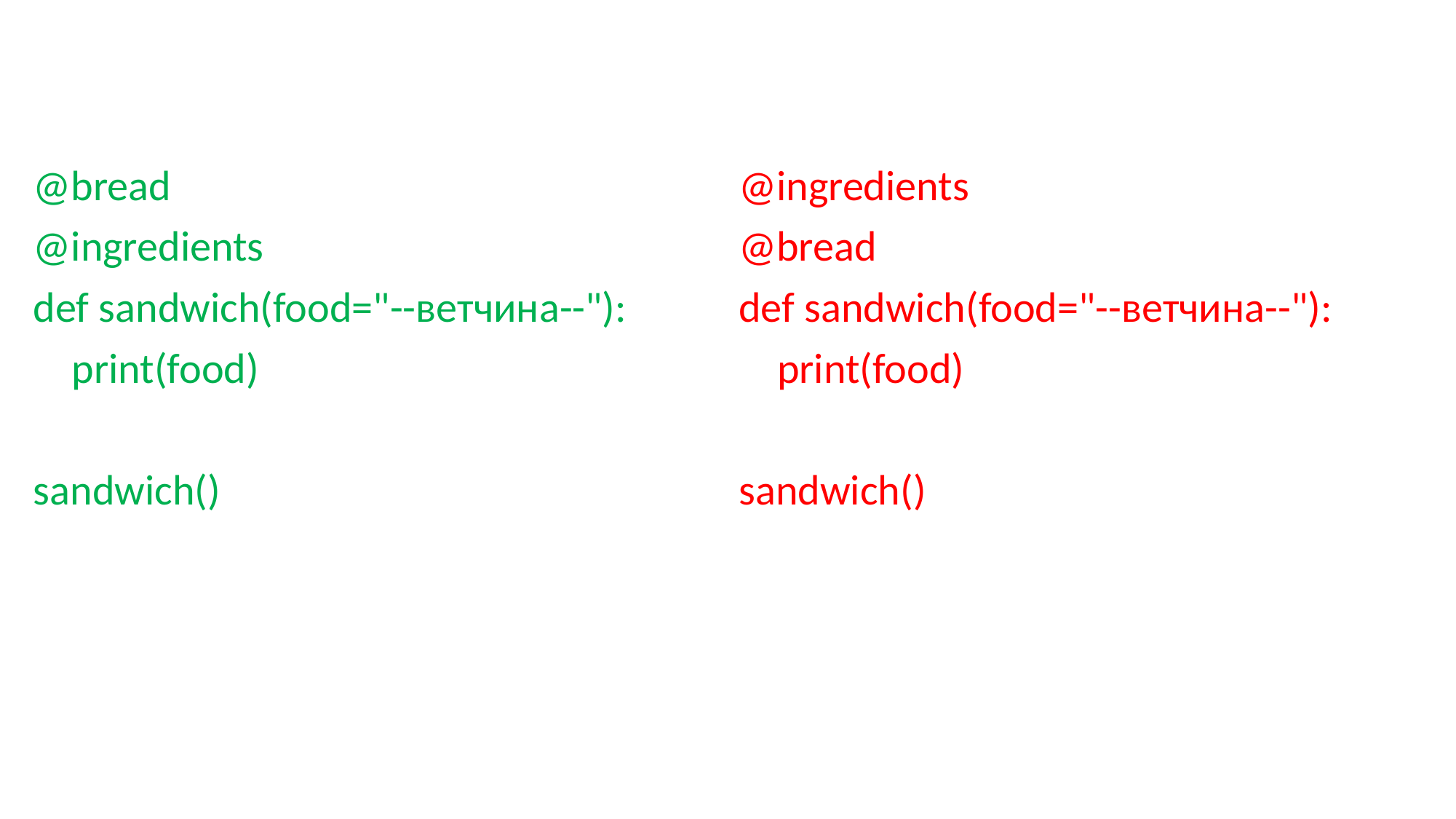

@bread
@ingredients
def sandwich(food="--ветчина--"):
    print(food)

sandwich()

@ingredients
@bread
def sandwich(food="--ветчина--"):
    print(food)

sandwich()